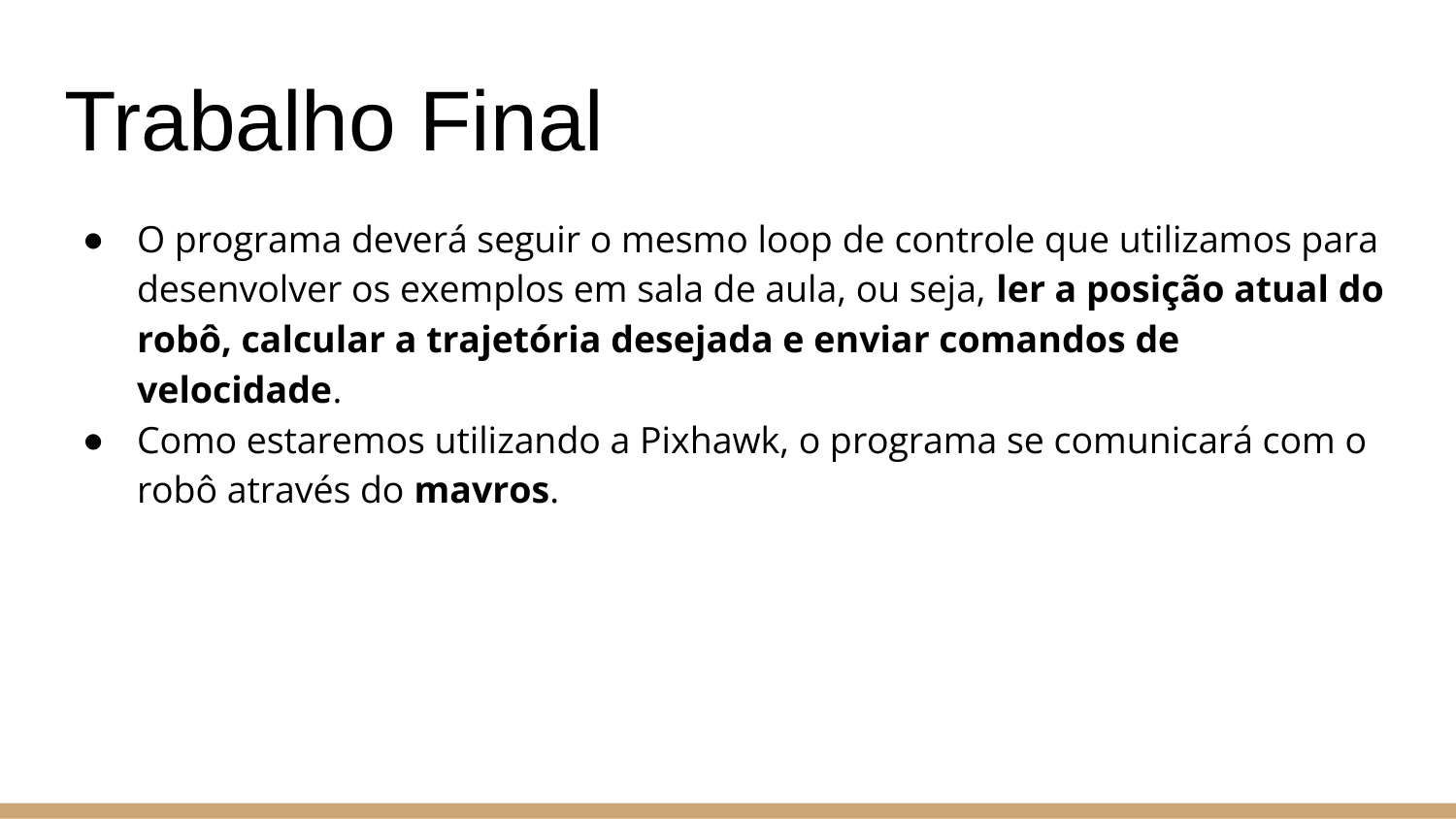

# Trabalho Final
O programa deverá seguir o mesmo loop de controle que utilizamos para desenvolver os exemplos em sala de aula, ou seja, ler a posição atual do robô, calcular a trajetória desejada e enviar comandos de velocidade.
Como estaremos utilizando a Pixhawk, o programa se comunicará com o robô através do mavros.